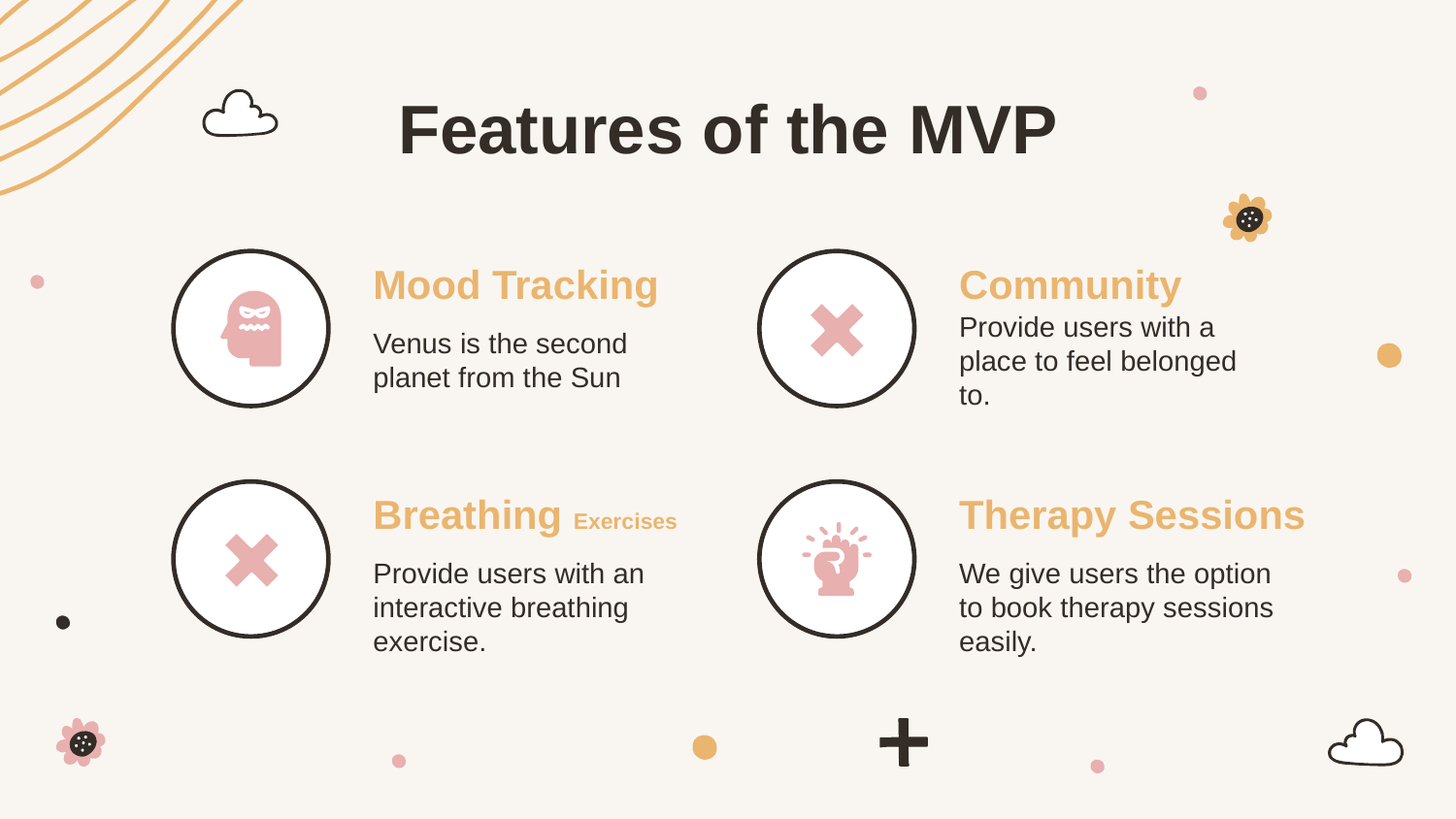

# Features of the MVP
Mood Tracking
Community

Venus is the second planet from the Sun
Provide users with a place to feel belonged to.
Breathing Exercises
Therapy Sessions

We give users the option to book therapy sessions easily.
Provide users with an interactive breathing exercise.